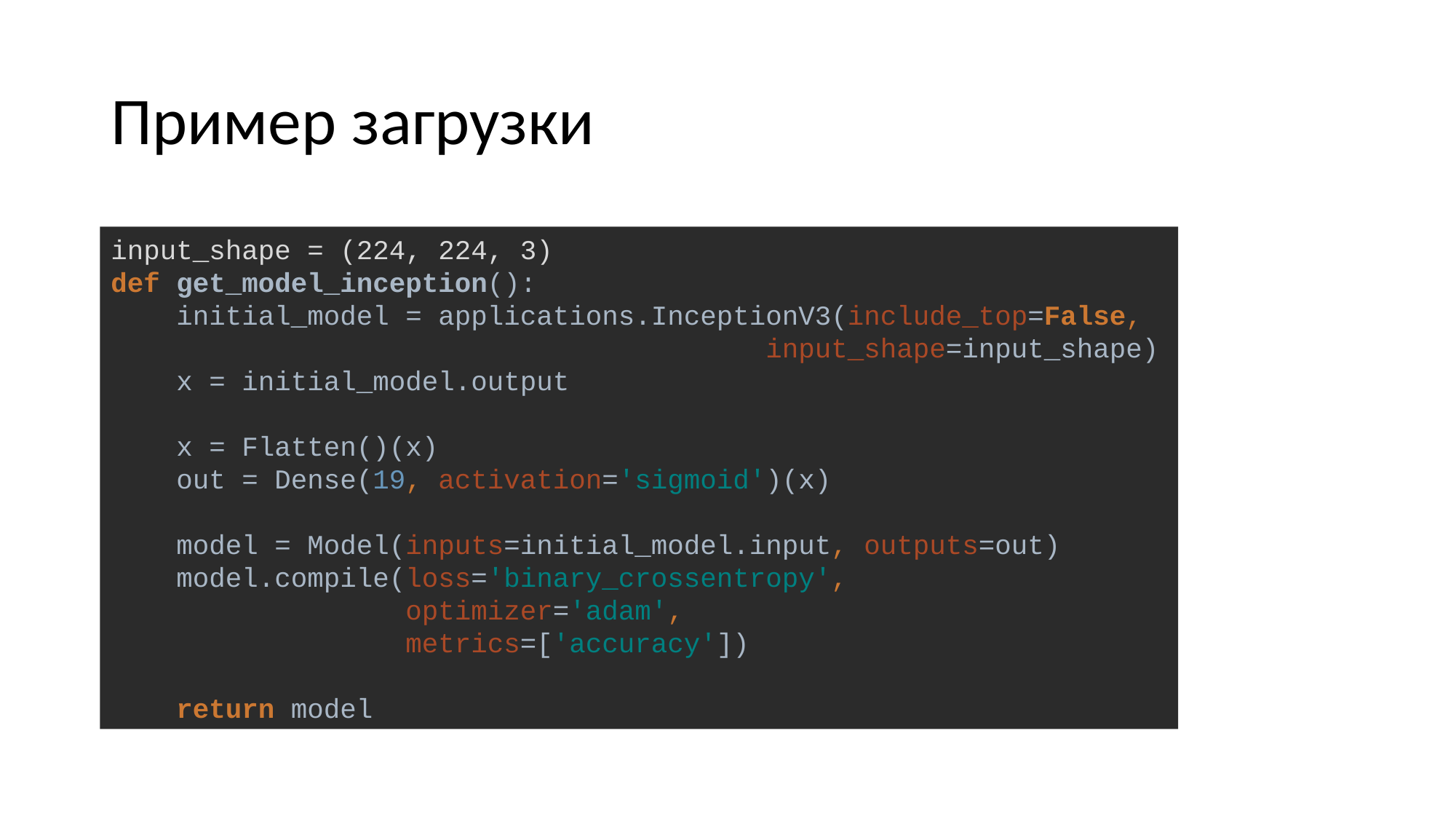

# Пример загрузки
input_shape = (224, 224, 3)
def get_model_inception():
    initial_model = applications.InceptionV3(include_top=False,
						input_shape=input_shape)
    x = initial_model.output
    x = Flatten()(x)
    out = Dense(19, activation='sigmoid')(x)
    model = Model(inputs=initial_model.input, outputs=out)
    model.compile(loss='binary_crossentropy',
                  optimizer='adam',
                  metrics=['accuracy'])
    return model